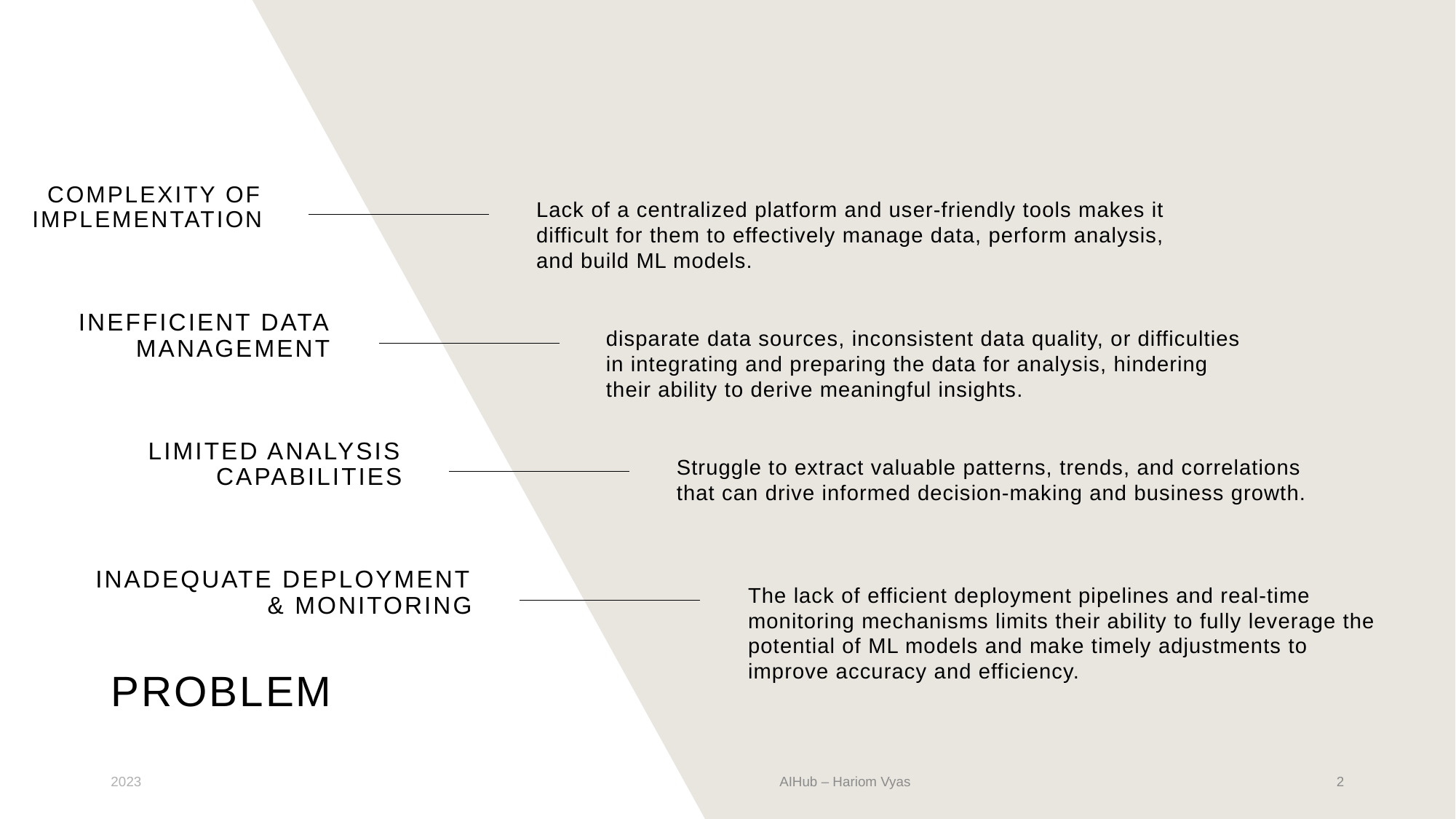

Complexity of Implementation
Lack of a centralized platform and user-friendly tools makes it difficult for them to effectively manage data, perform analysis, and build ML models.
INEFFICIENT Data Management
disparate data sources, inconsistent data quality, or difficulties in integrating and preparing the data for analysis, hindering their ability to derive meaningful insights.
LIMITED ANALYSIS CAPABILITIES
Struggle to extract valuable patterns, trends, and correlations that can drive informed decision-making and business growth.
INADEQUATE DEPLOYMENT & Monitoring
The lack of efficient deployment pipelines and real-time monitoring mechanisms limits their ability to fully leverage the potential of ML models and make timely adjustments to improve accuracy and efficiency.
# PROBLEM
2023
AIHub – Hariom Vyas
2